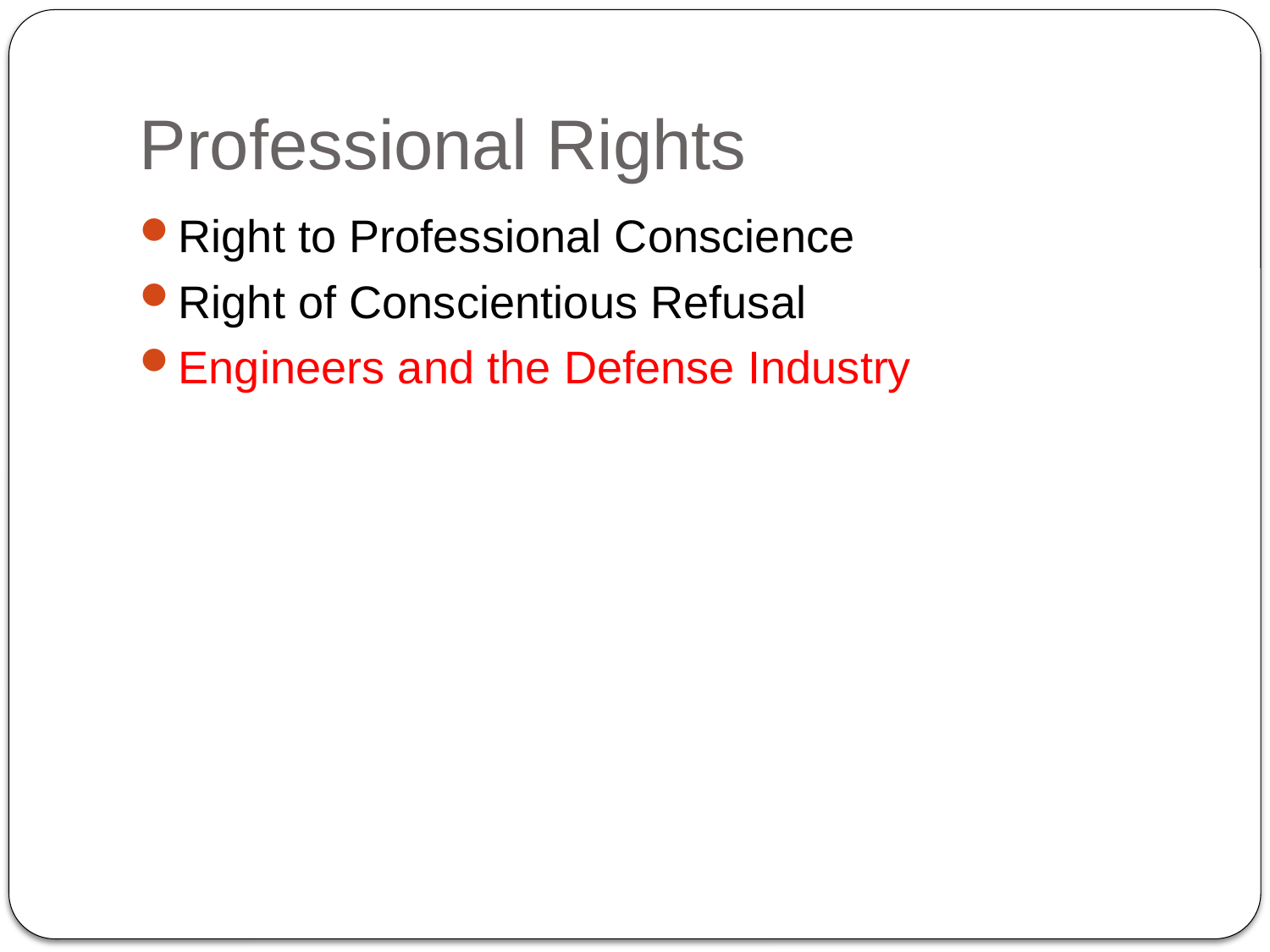

# Professional Rights
Right to Professional Conscience
Right of Conscientious Refusal
Engineers and the Defense Industry